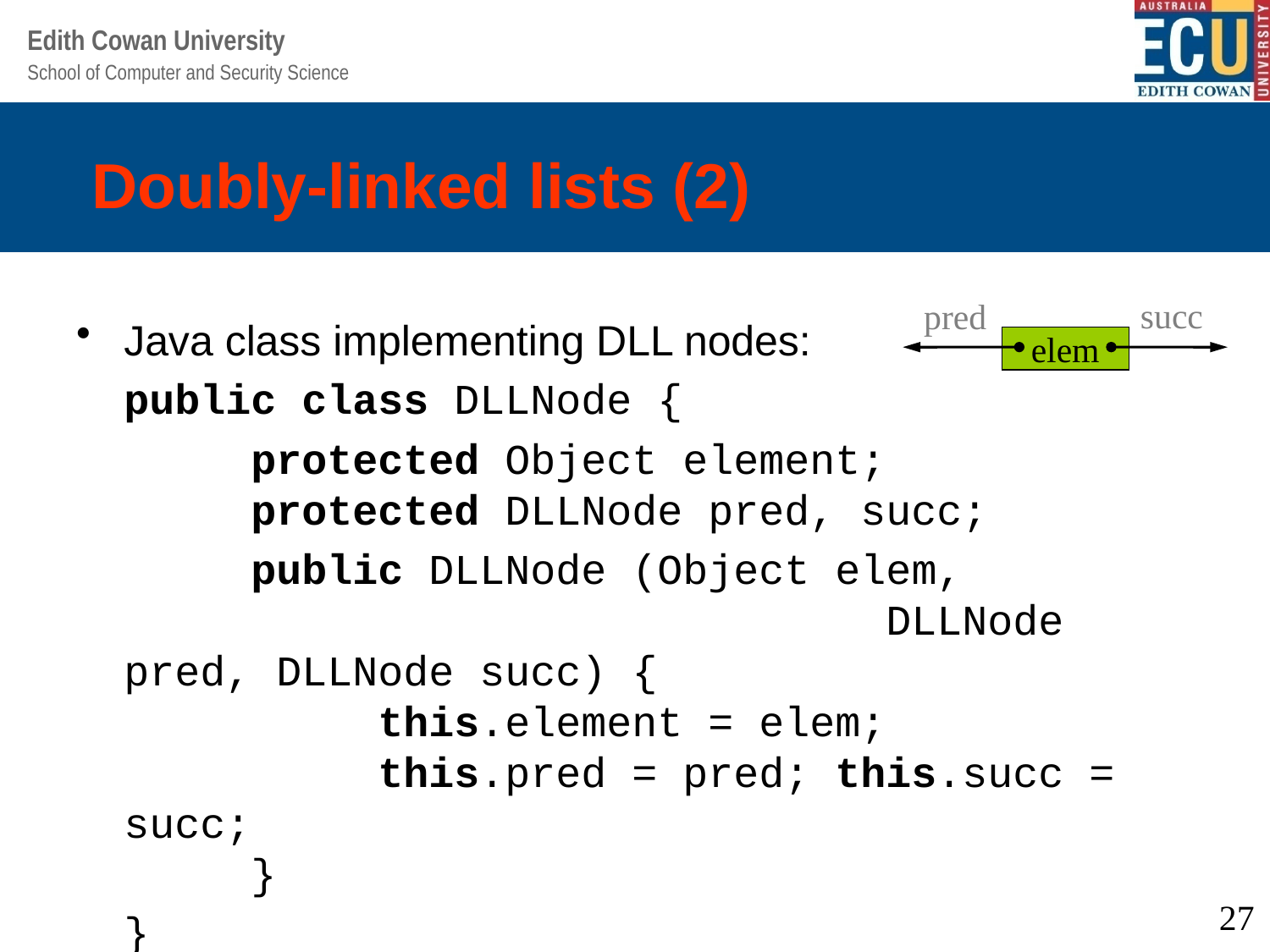

# Doubly-linked lists (2)
succ
pred
Java class implementing DLL nodes:
	public class DLLNode {
		protected Object element;
	protected DLLNode pred, succ;
		public DLLNode (Object elem,
			 			DLLNode pred, DLLNode succ) {
		this.element = elem;
		this.pred = pred; this.succ = succ;
	}
	}
elem

27